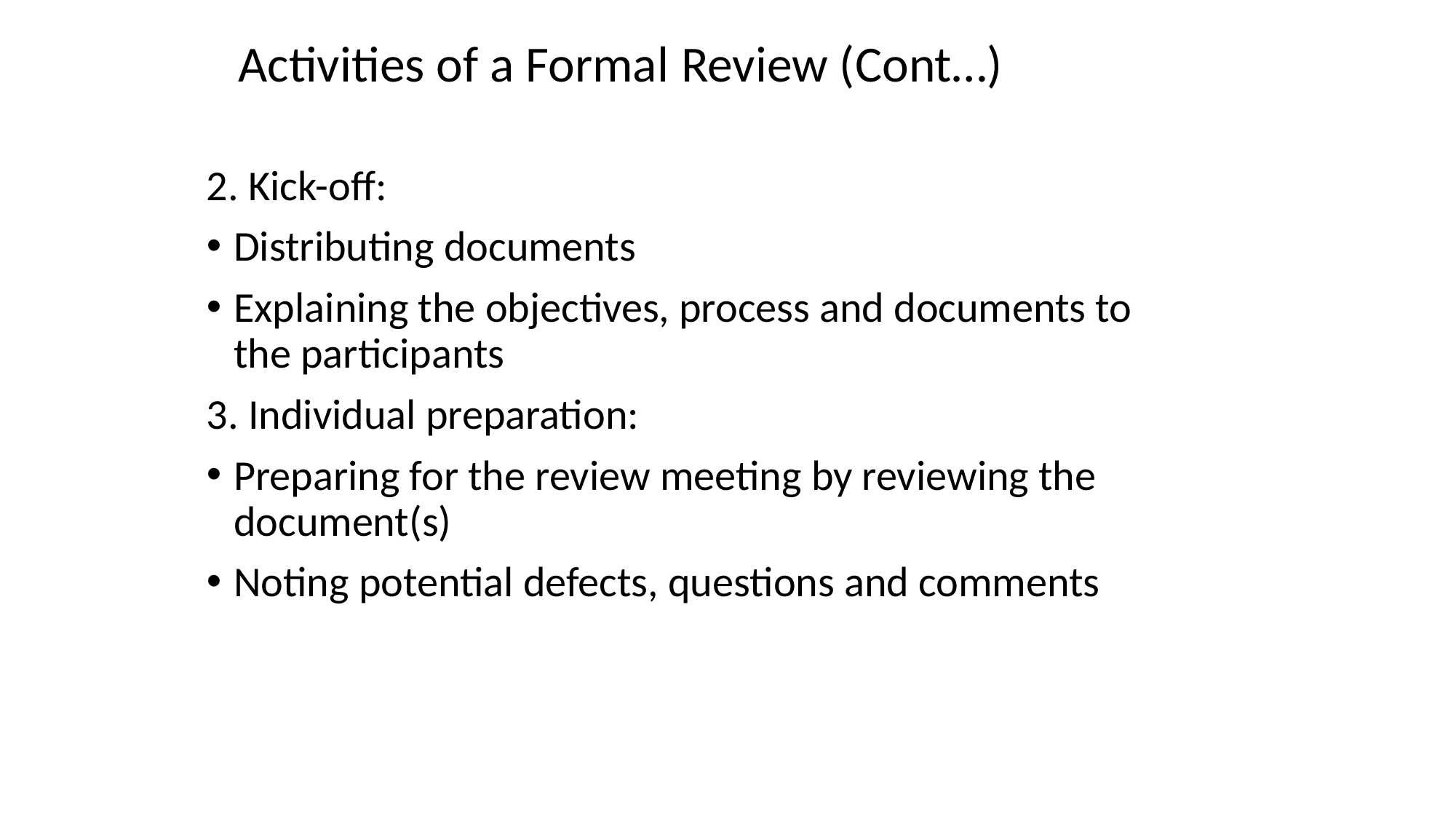

# Activities of a Formal Review (Cont…)
2. Kick-off:
Distributing documents
Explaining the objectives, process and documents to the participants
3. Individual preparation:
Preparing for the review meeting by reviewing the document(s)
Noting potential defects, questions and comments

5